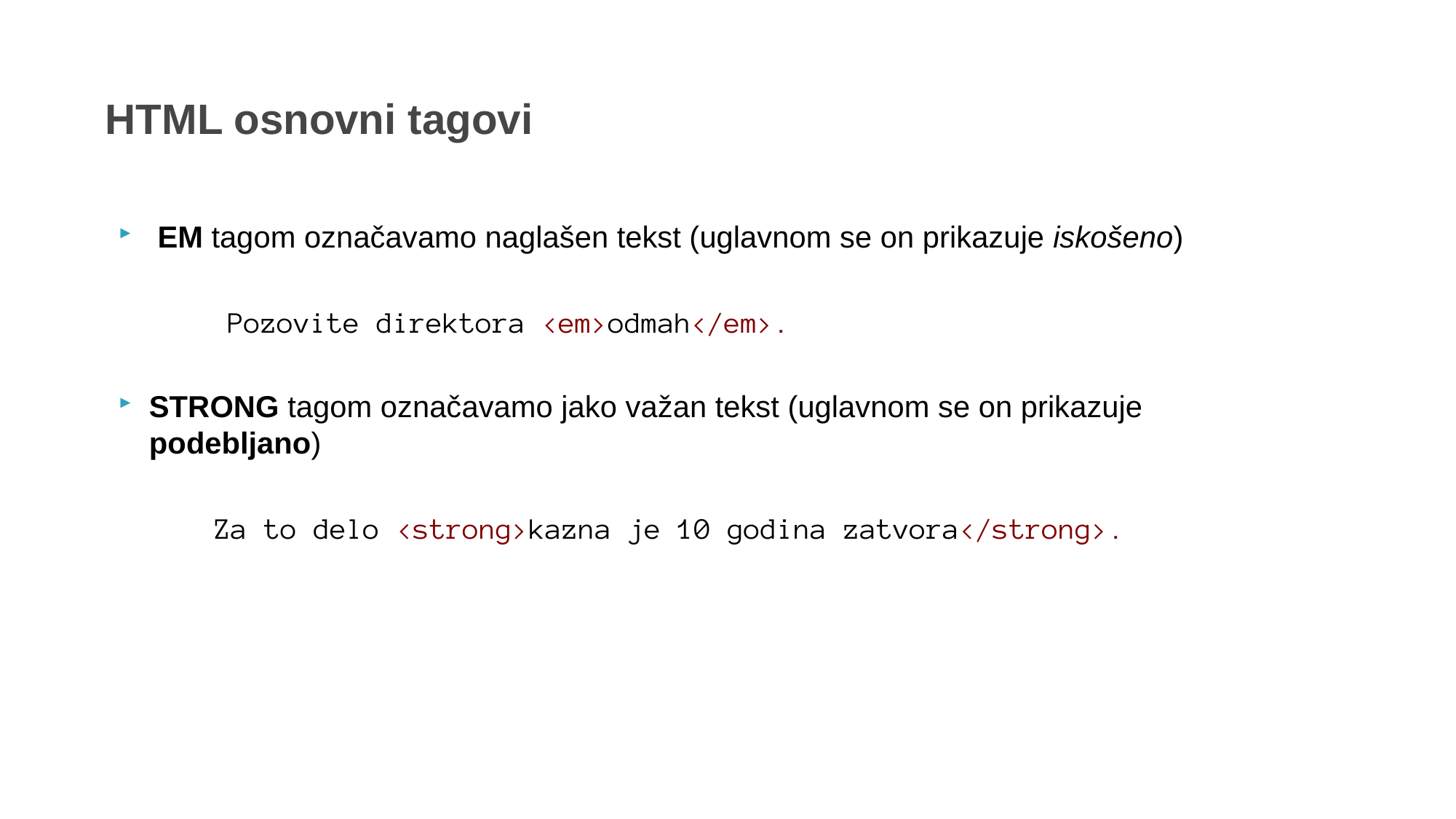

HTML osnovni tagovi

 EM tagom označavamo naglašen tekst (uglavnom se on prikazuje iskošeno)

	Pozovite direktora <em>odmah</em>.

STRONG tagom označavamo jako važan tekst (uglavnom se on prikazuje              podebljano)

	Za to delo <strong>kazna je 10 godina zatvora</strong>.